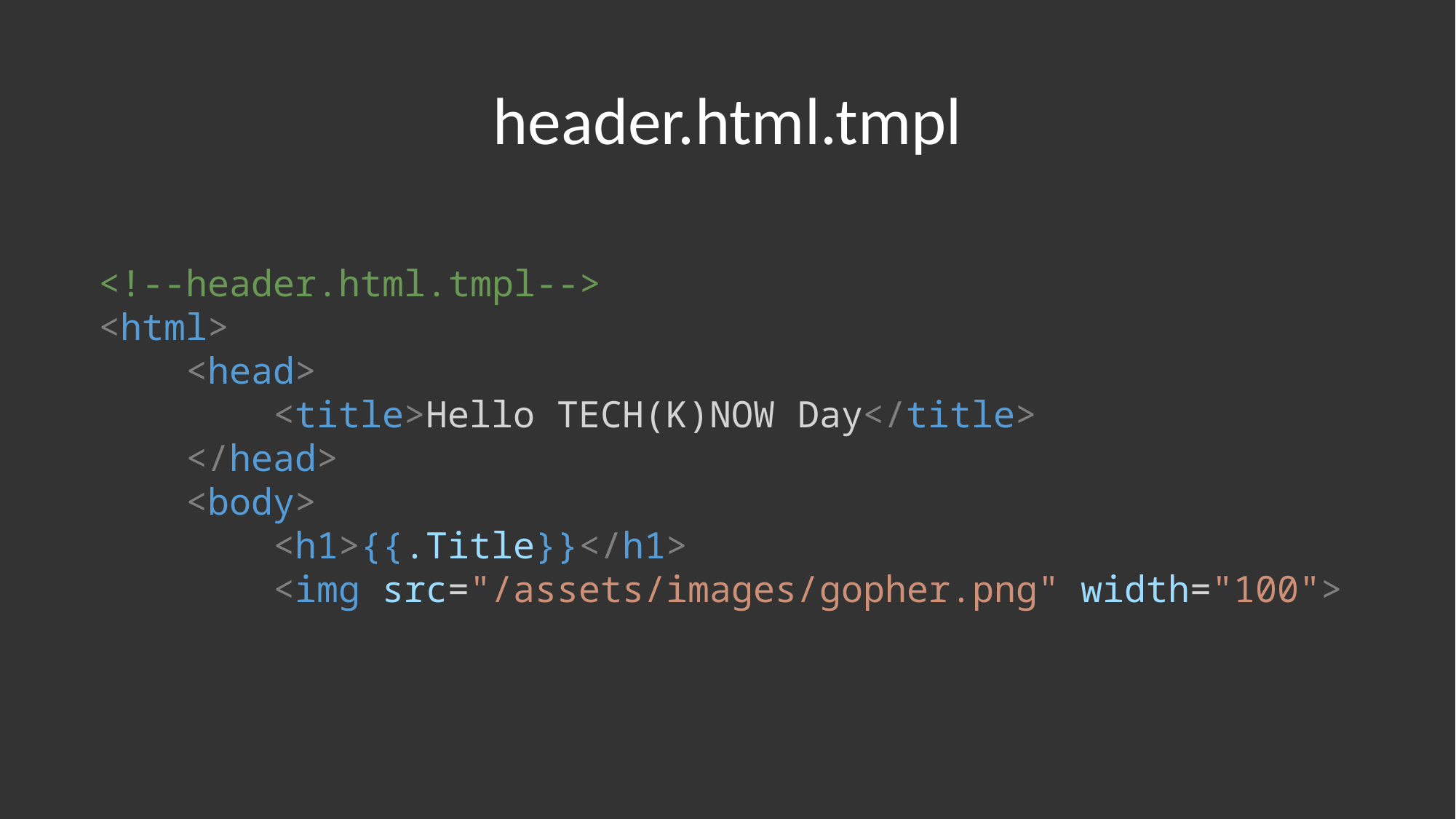

# header.html.tmpl
<!--header.html.tmpl-->
<html>
    <head>
        <title>Hello TECH(K)NOW Day</title>
    </head>
    <body>
        <h1>{{.Title}}</h1>
        <img src="/assets/images/gopher.png" width="100">